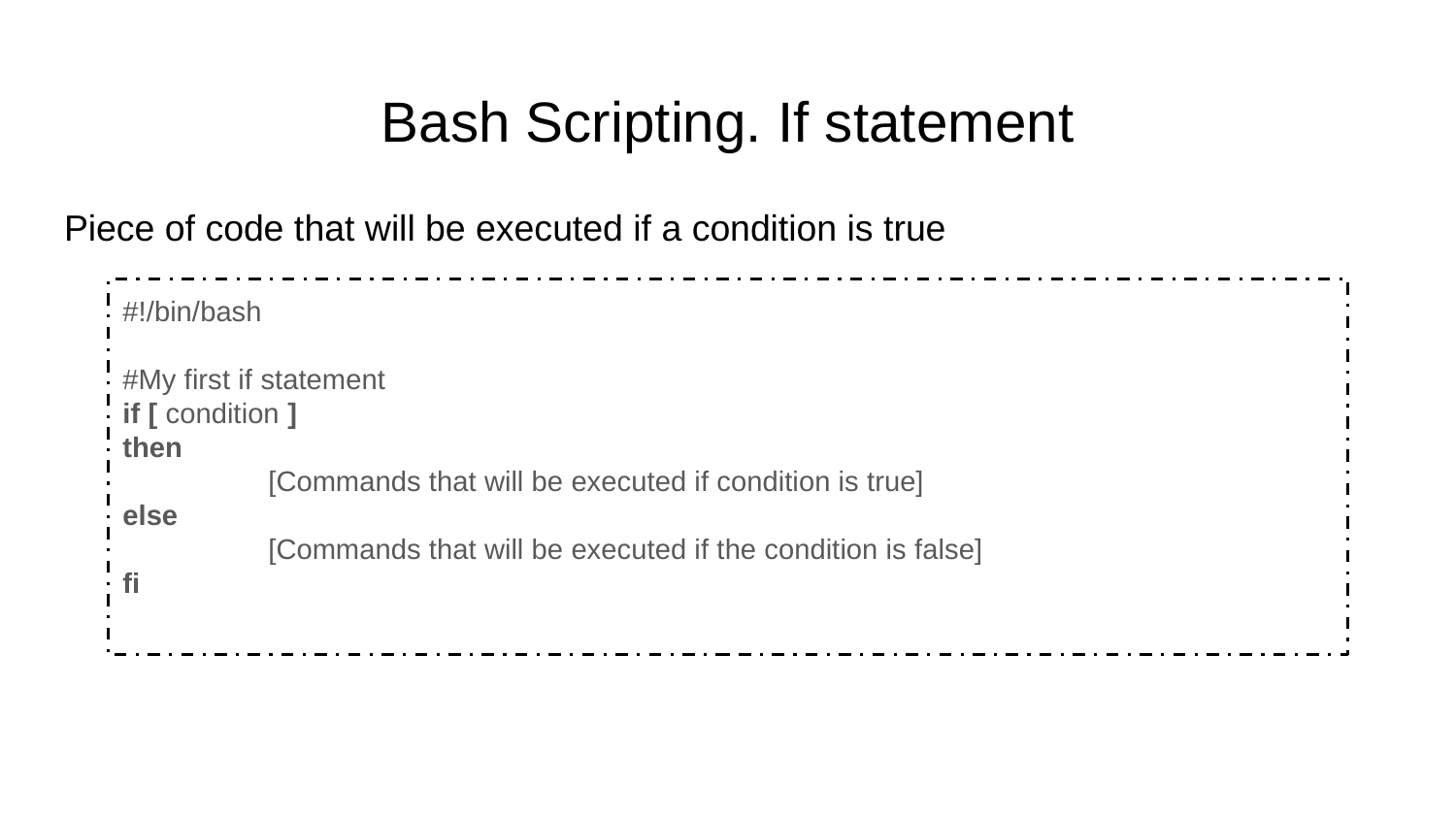

# Bash Scripting. If statement
Piece of code that will be executed if a condition is true
#!/bin/bash

#My first if statement
if [ condition ]
then
	[Commands that will be executed if condition is true]
else
	[Commands that will be executed if the condition is false]
fi